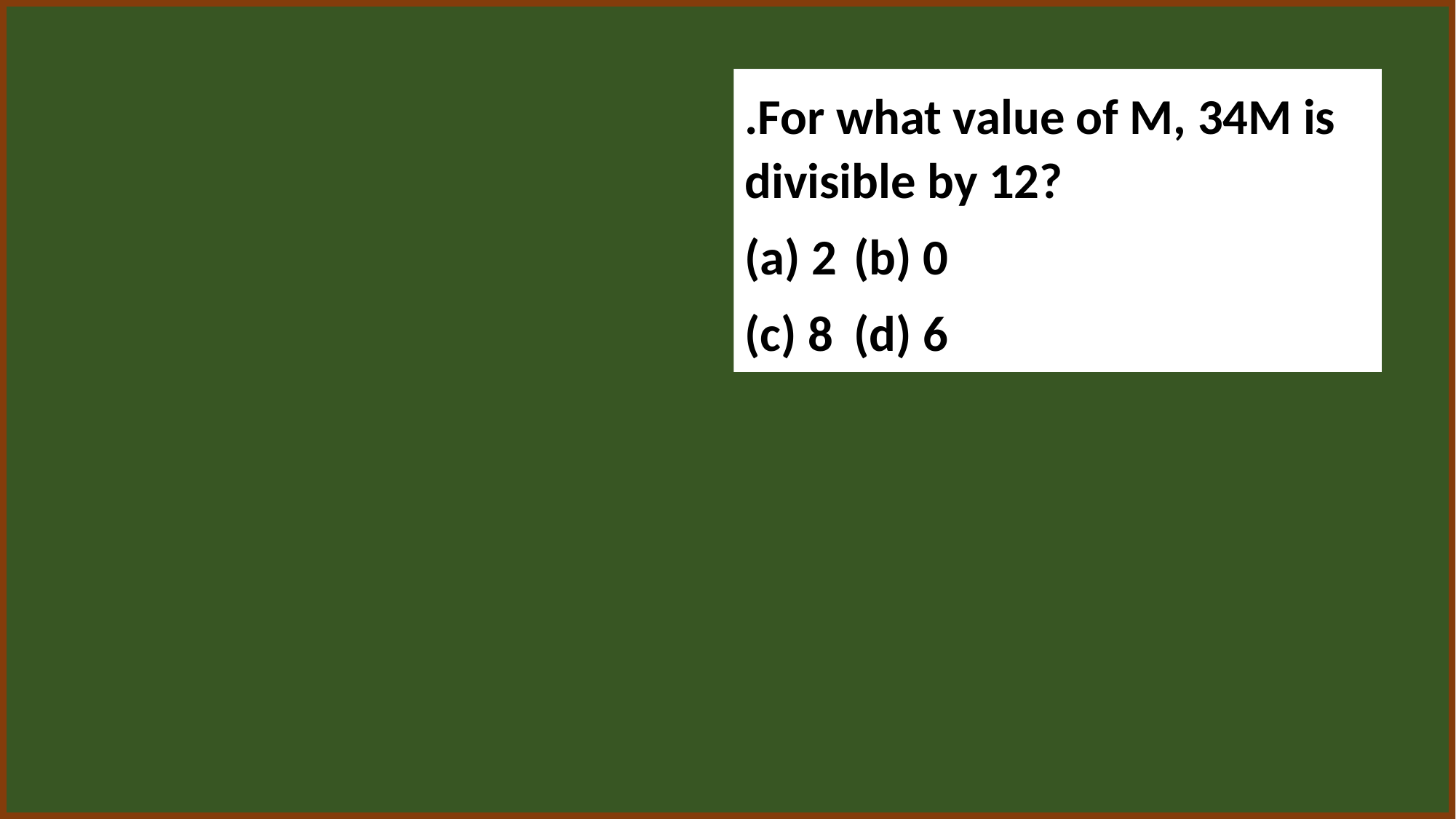

.For what value of M, 34M is divisible by 12?
(a) 2 	(b) 0
(c) 8	(d) 6